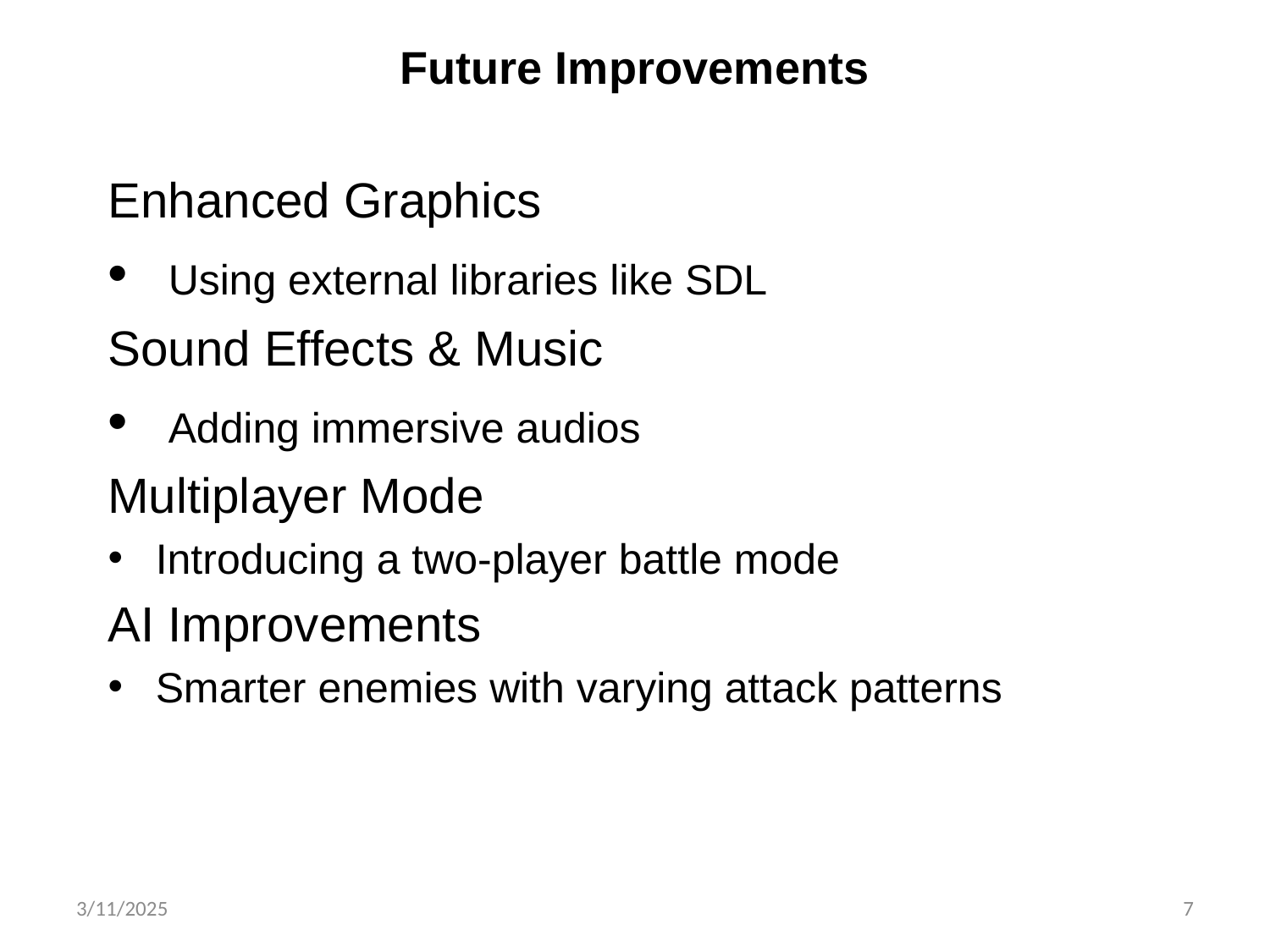

# Future Improvements
Enhanced Graphics
 Using external libraries like SDL
Sound Effects & Music
 Adding immersive audios
Multiplayer Mode
Introducing a two-player battle mode
AI Improvements
Smarter enemies with varying attack patterns

3/11/2025
7